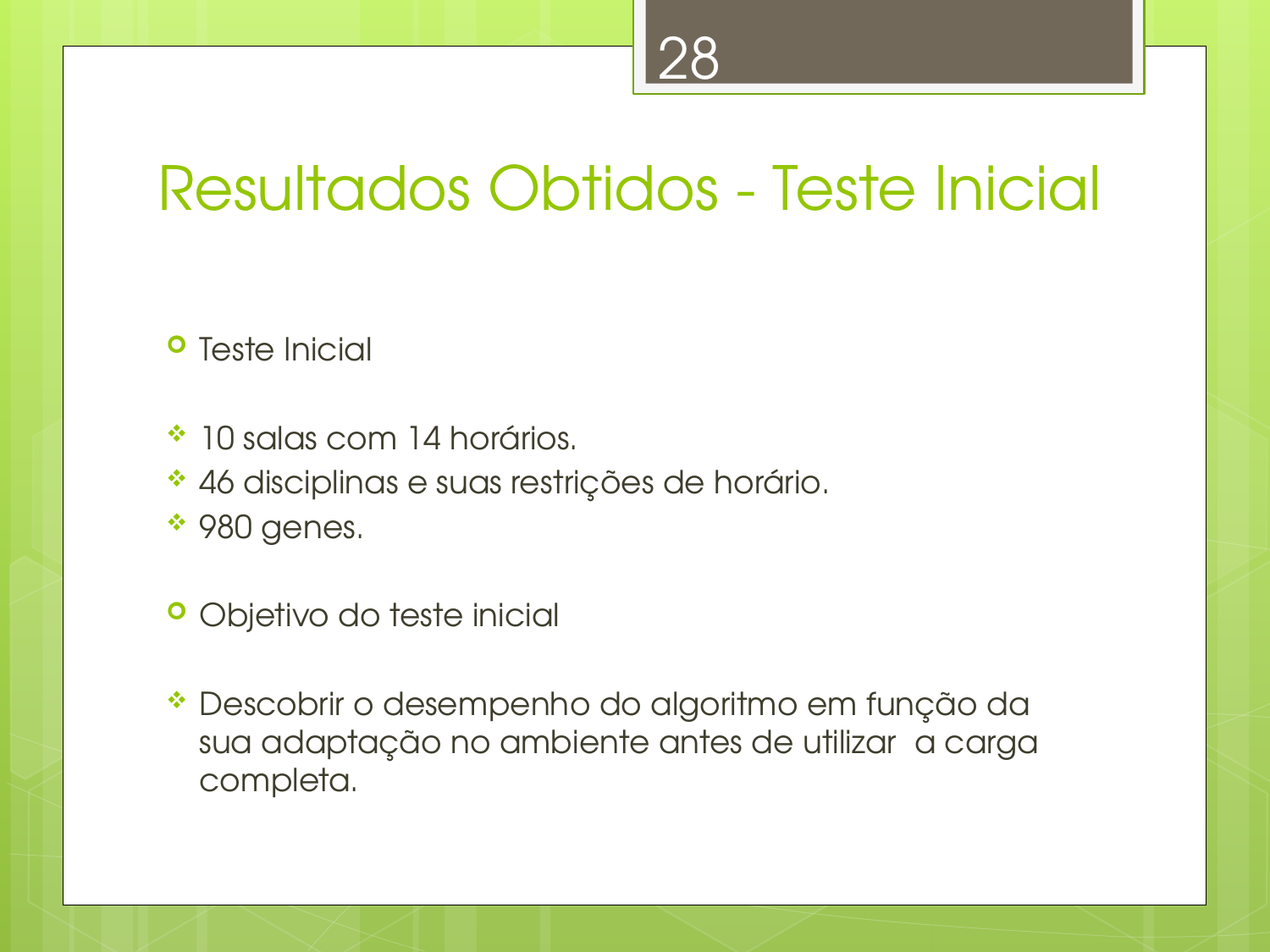

28
# Resultados Obtidos - Teste Inicial
Teste Inicial

10 salas com 14 horários.
46 disciplinas e suas restrições de horário.
980 genes.

Objetivo do teste inicial

Descobrir o desempenho do algoritmo em função da sua adaptação no ambiente antes de utilizar  a carga completa.